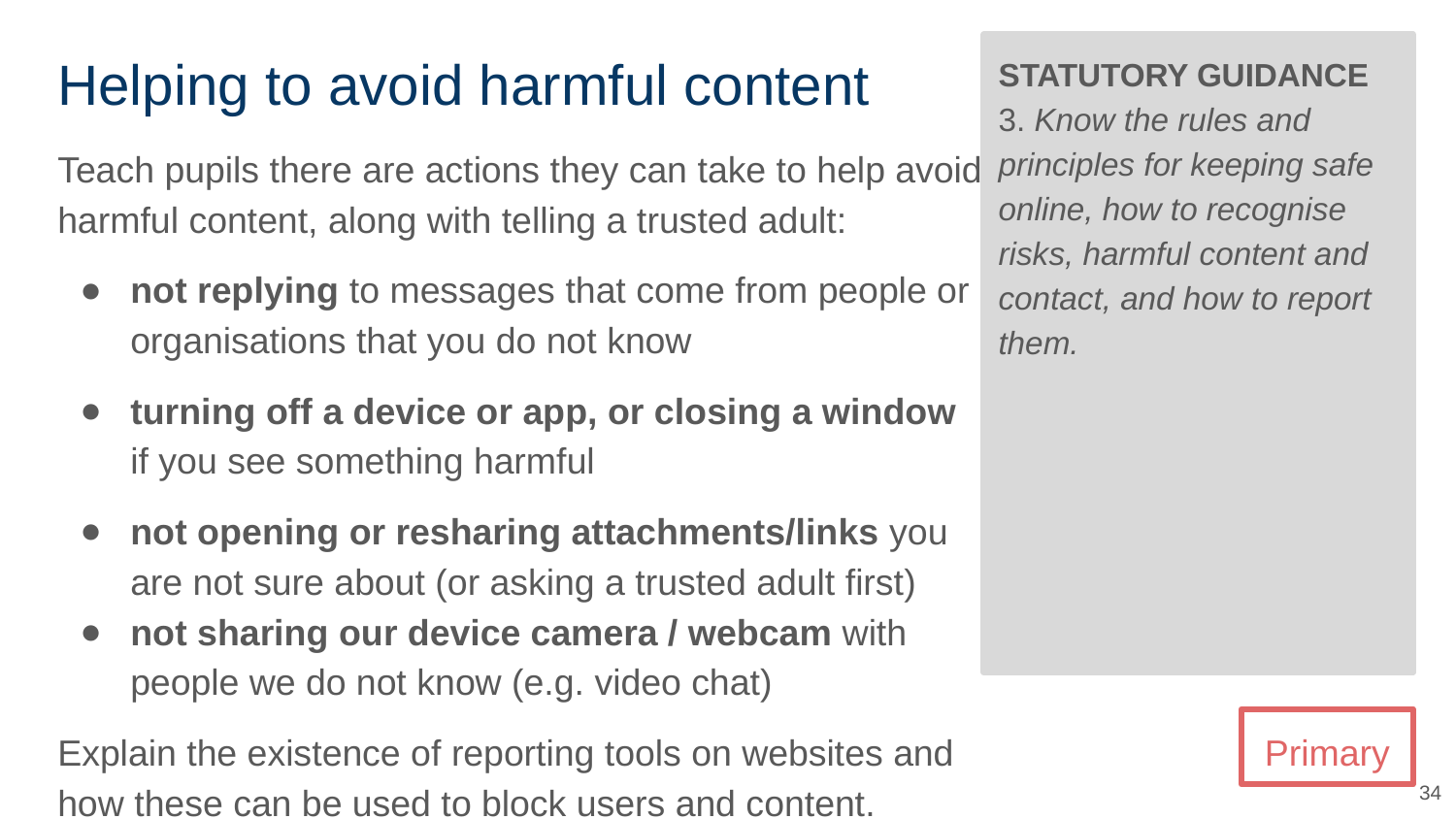

# Helping to avoid harmful content
STATUTORY GUIDANCE
3. Know the rules and principles for keeping safe online, how to recognise risks, harmful content and contact, and how to report them.

Teach pupils there are actions they can take to help avoid harmful content, along with telling a trusted adult:
not replying to messages that come from people or organisations that you do not know
turning off a device or app, or closing a window if you see something harmful
not opening or resharing attachments/links you are not sure about (or asking a trusted adult first)
not sharing our device camera / webcam with people we do not know (e.g. video chat)
Explain the existence of reporting tools on websites and how these can be used to block users and content.

Primary
34